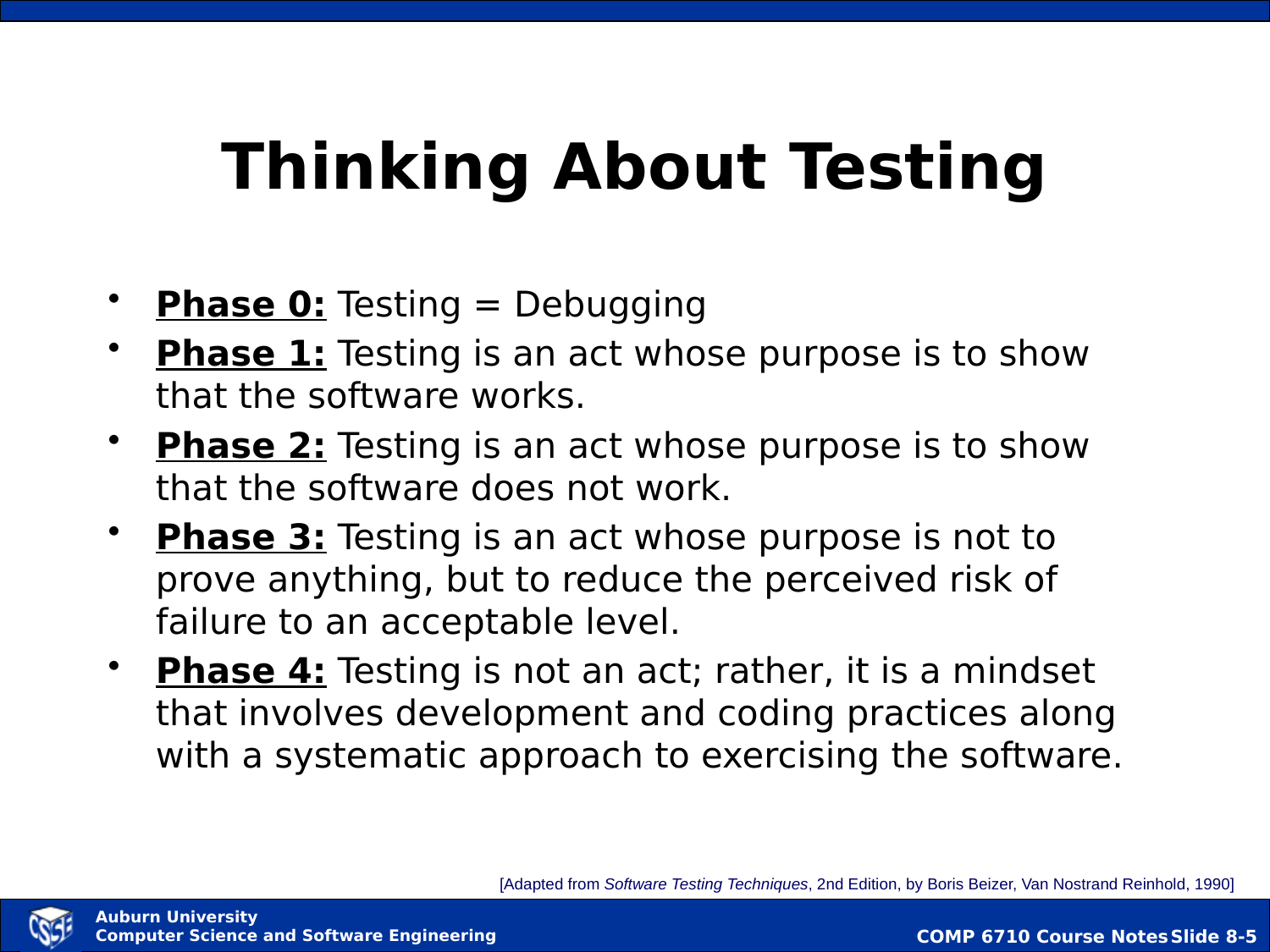

# Thinking About Testing
Phase 0: Testing = Debugging
Phase 1: Testing is an act whose purpose is to show that the software works.
Phase 2: Testing is an act whose purpose is to show that the software does not work.
Phase 3: Testing is an act whose purpose is not to prove anything, but to reduce the perceived risk of failure to an acceptable level.
Phase 4: Testing is not an act; rather, it is a mindset that involves development and coding practices along with a systematic approach to exercising the software.
[Adapted from Software Testing Techniques, 2nd Edition, by Boris Beizer, Van Nostrand Reinhold, 1990]